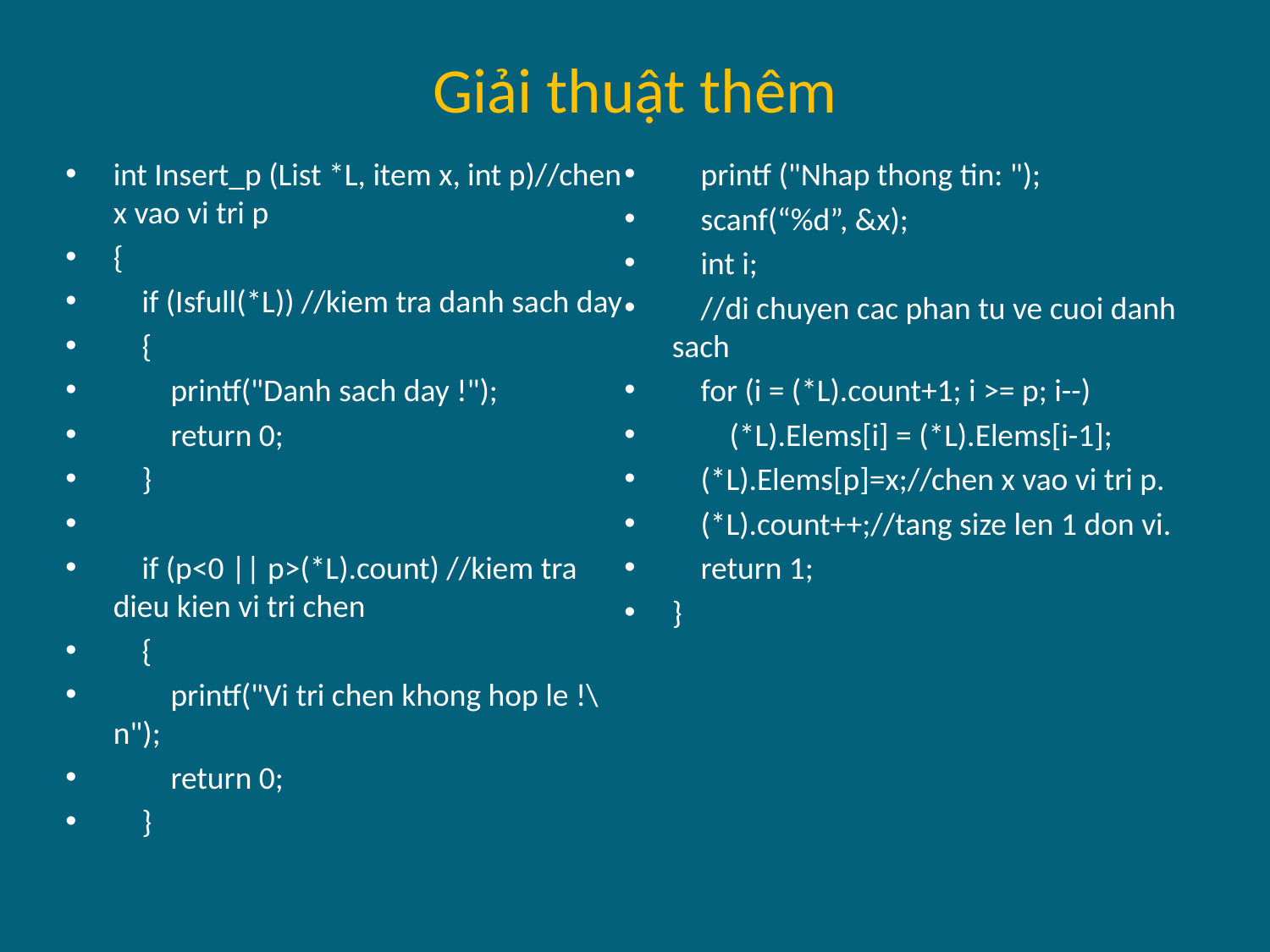

# Giải thuật thêm
int Insert_p (List *L, item x, int p)//chen x vao vi tri p
{
    if (Isfull(*L)) //kiem tra danh sach day
    {
        printf("Danh sach day !");
        return 0;
    }

    if (p<0 || p>(*L).count) //kiem tra dieu kien vi tri chen
    {
        printf("Vi tri chen khong hop le !\n");
        return 0;
    }
    printf ("Nhap thong tin: ");
    scanf(“%d”, &x);
    int i;
    //di chuyen cac phan tu ve cuoi danh sach
    for (i = (*L).count+1; i >= p; i--)
        (*L).Elems[i] = (*L).Elems[i-1];
    (*L).Elems[p]=x;//chen x vao vi tri p.
    (*L).count++;//tang size len 1 don vi.
    return 1;
}